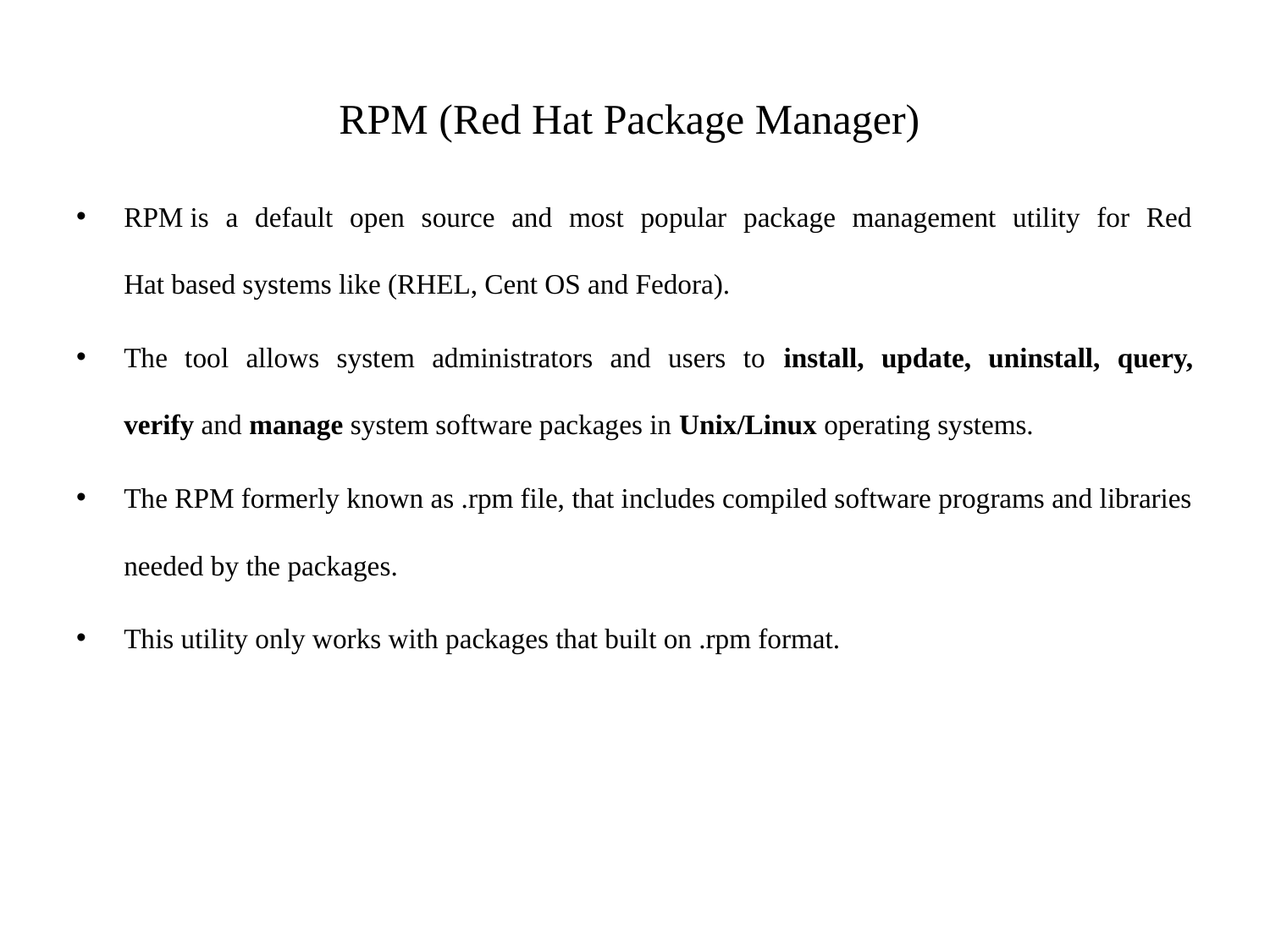

# RPM (Red Hat Package Manager)
RPM is a default open source and most popular package management utility for Red Hat based systems like (RHEL, Cent OS and Fedora).
The tool allows system administrators and users to install, update, uninstall, query, verify and manage system software packages in Unix/Linux operating systems.
The RPM formerly known as .rpm file, that includes compiled software programs and libraries needed by the packages.
This utility only works with packages that built on .rpm format.